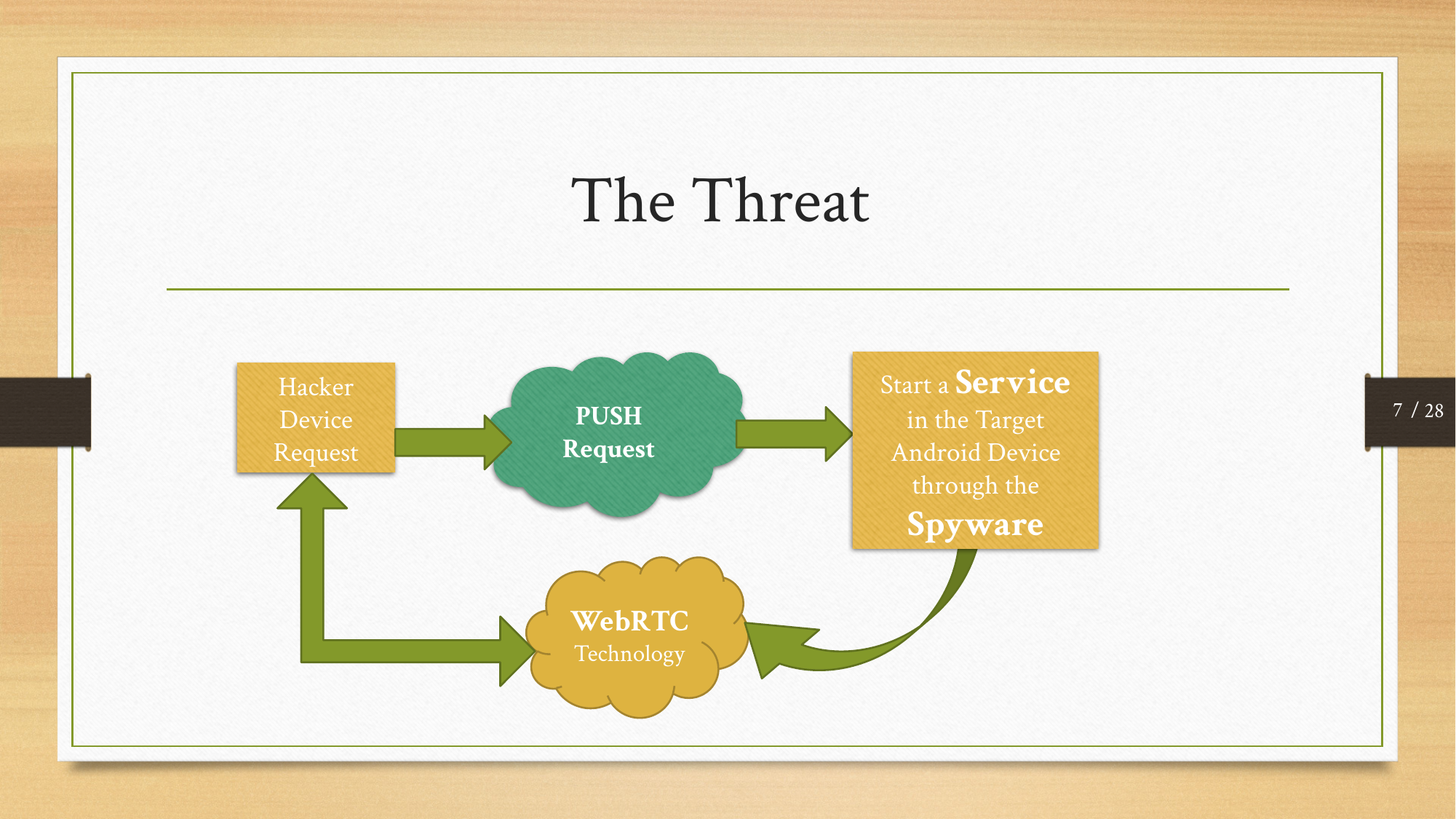

# The Threat
PUSH Request
Start a Service
in the Target Android Device through the Spyware
Hacker Device Request
7

WebRTC Technology